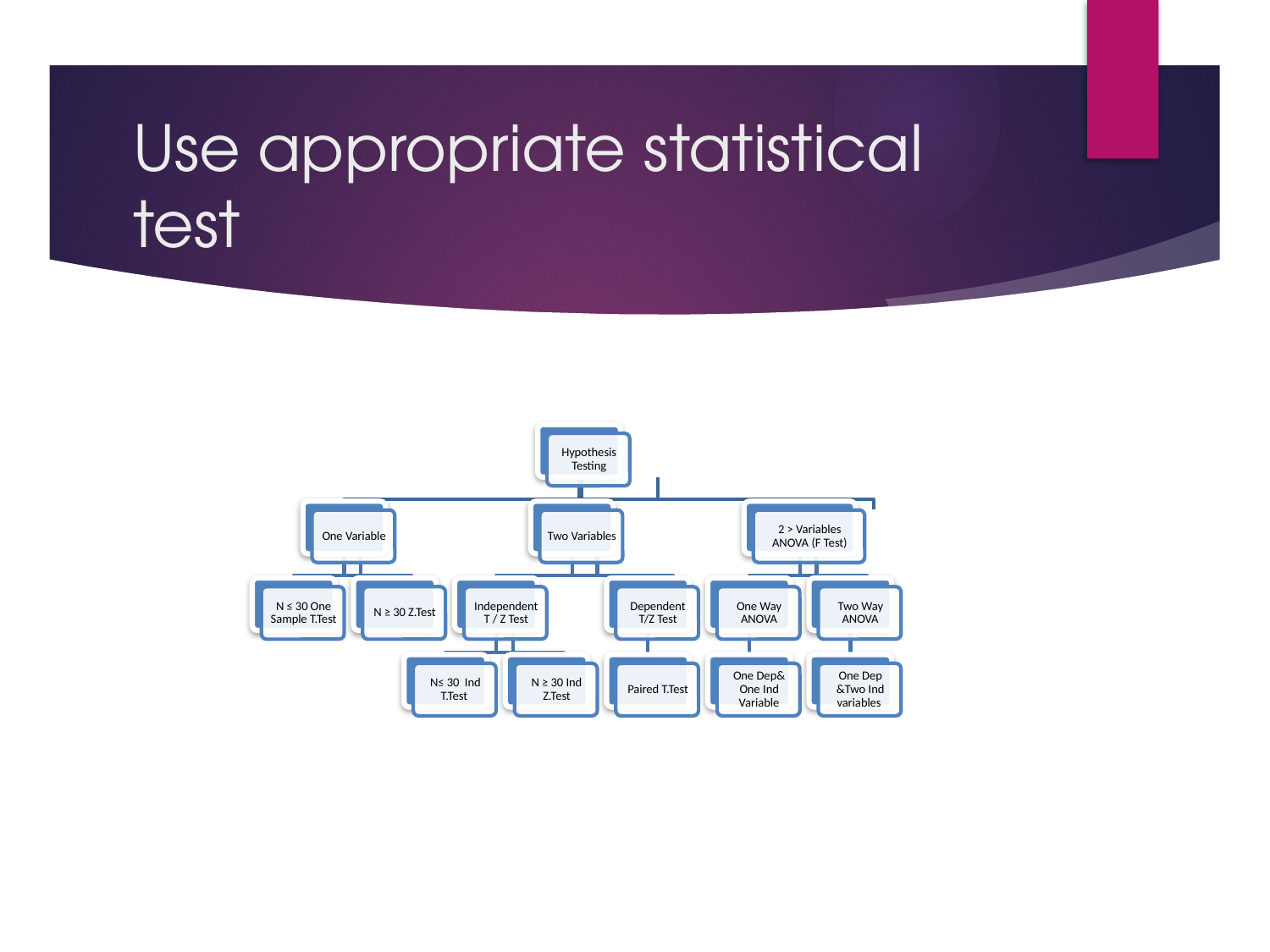

# Use appropriate statistical test
Hypothesis Testing
One Variable
N ≤ 30 One Sample T.Test
N ≥ 30 Z.Test
Two Variables
Independent T / Z Test
N≤ 30  Ind T.Test
N ≥ 30 Ind Z.Test
Dependent T/Z Test
Paired T.Test
2 > Variables ANOVA (F Test)
One Way ANOVA
One Dep& One Ind Variable
Two Way ANOVA
One Dep &Two Ind variables